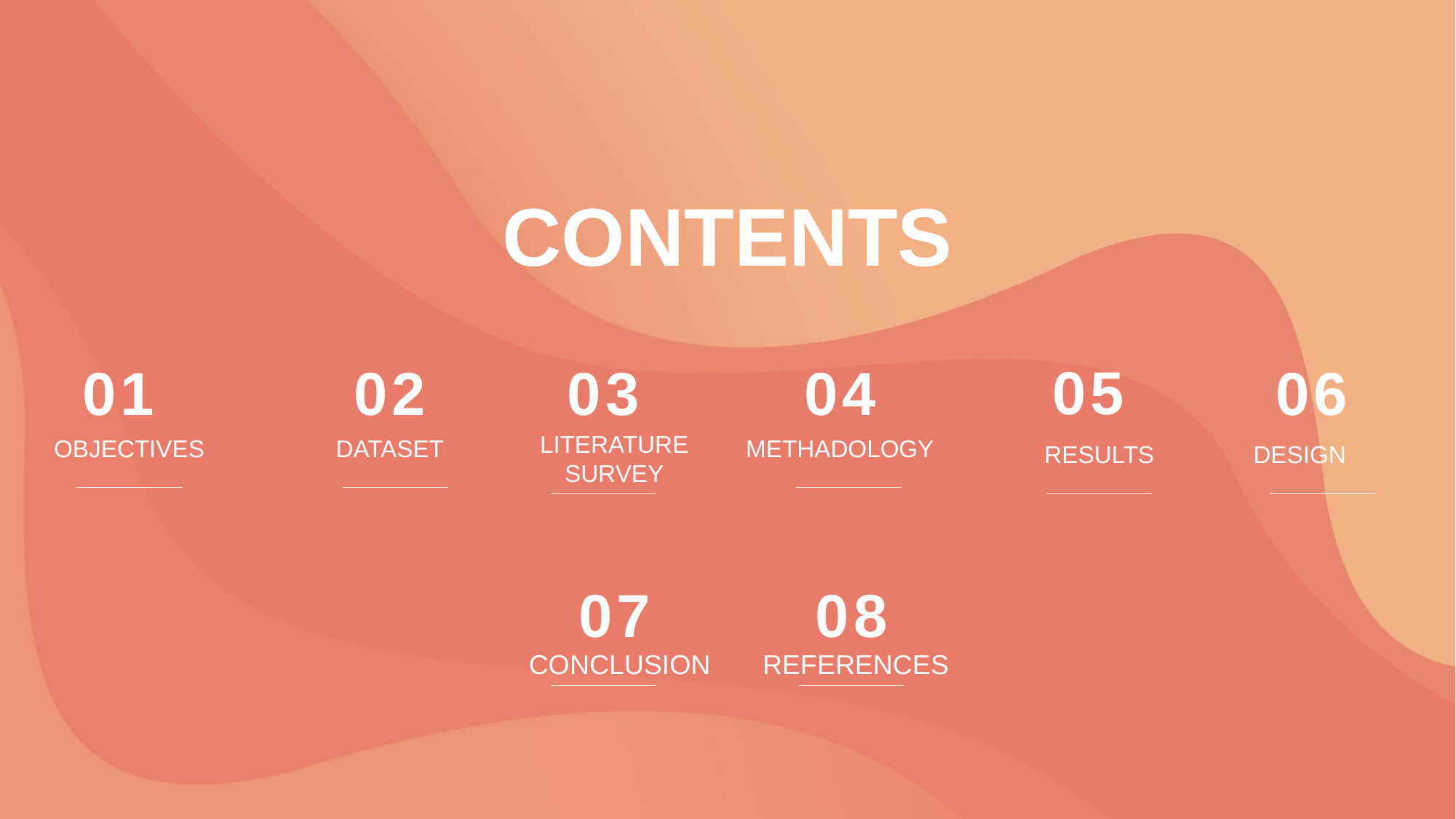

CONTENTS
05
01
02
03
04
06
LITERATURE SURVEY
OBJECTIVES
DATASET
METHADOLOGY
RESULTS
DESIGN
07
08
CONCLUSION
REFERENCES